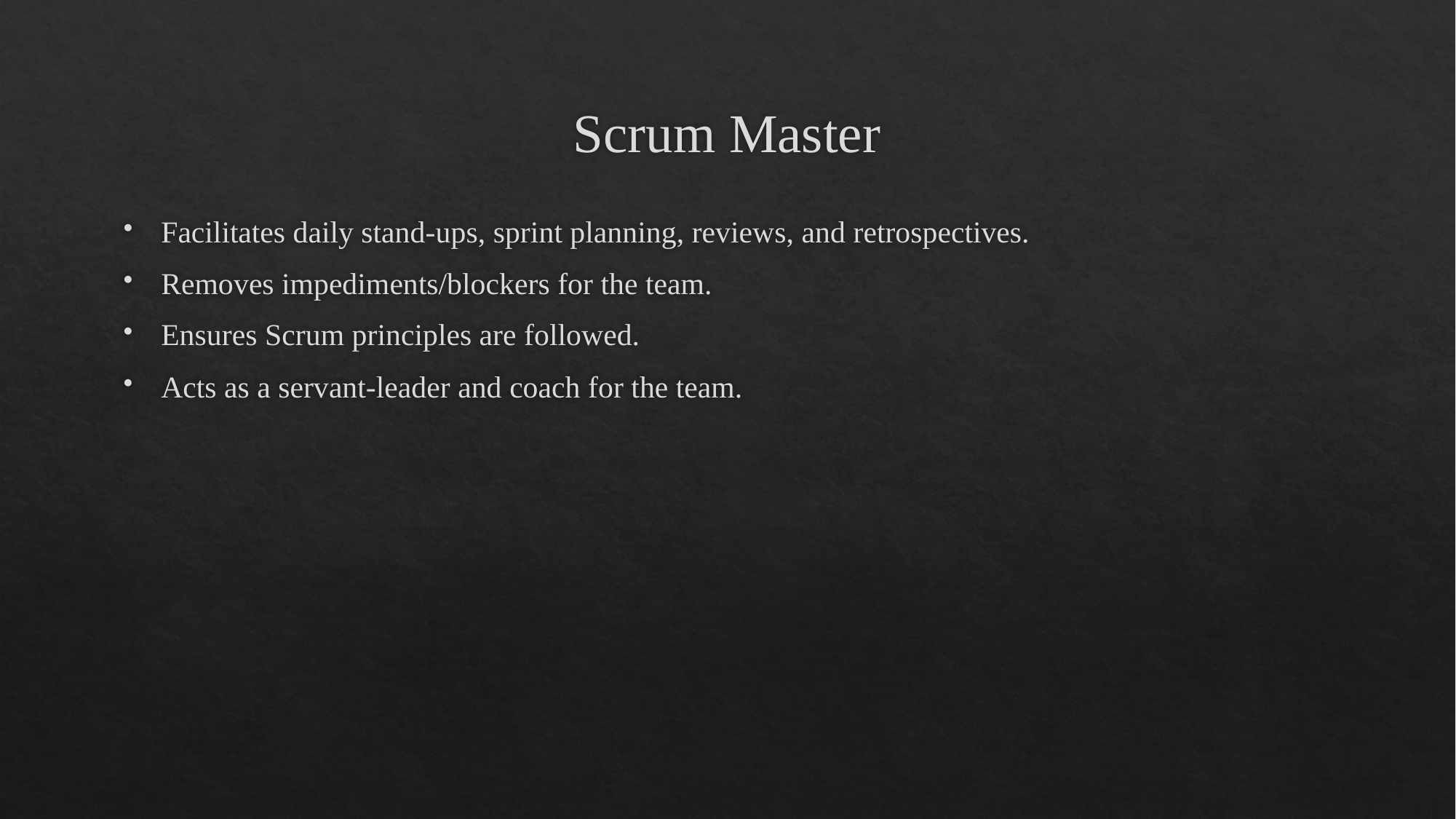

# Scrum Master
Facilitates daily stand-ups, sprint planning, reviews, and retrospectives.
Removes impediments/blockers for the team.
Ensures Scrum principles are followed.
Acts as a servant-leader and coach for the team.